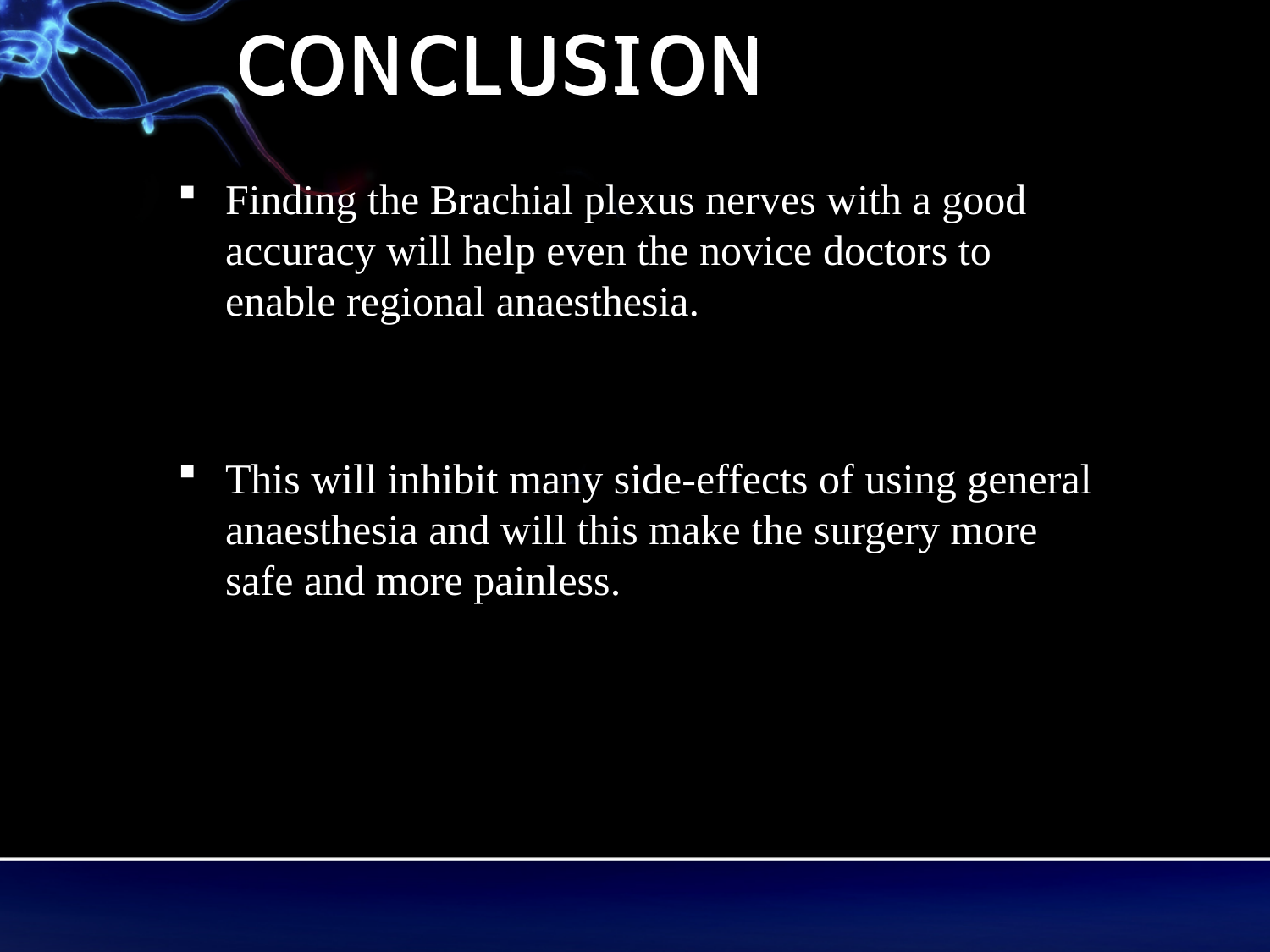

# CONCLUSION
Finding the Brachial plexus nerves with a good accuracy will help even the novice doctors to enable regional anaesthesia.

This will inhibit many side-effects of using general anaesthesia and will this make the surgery more safe and more painless.